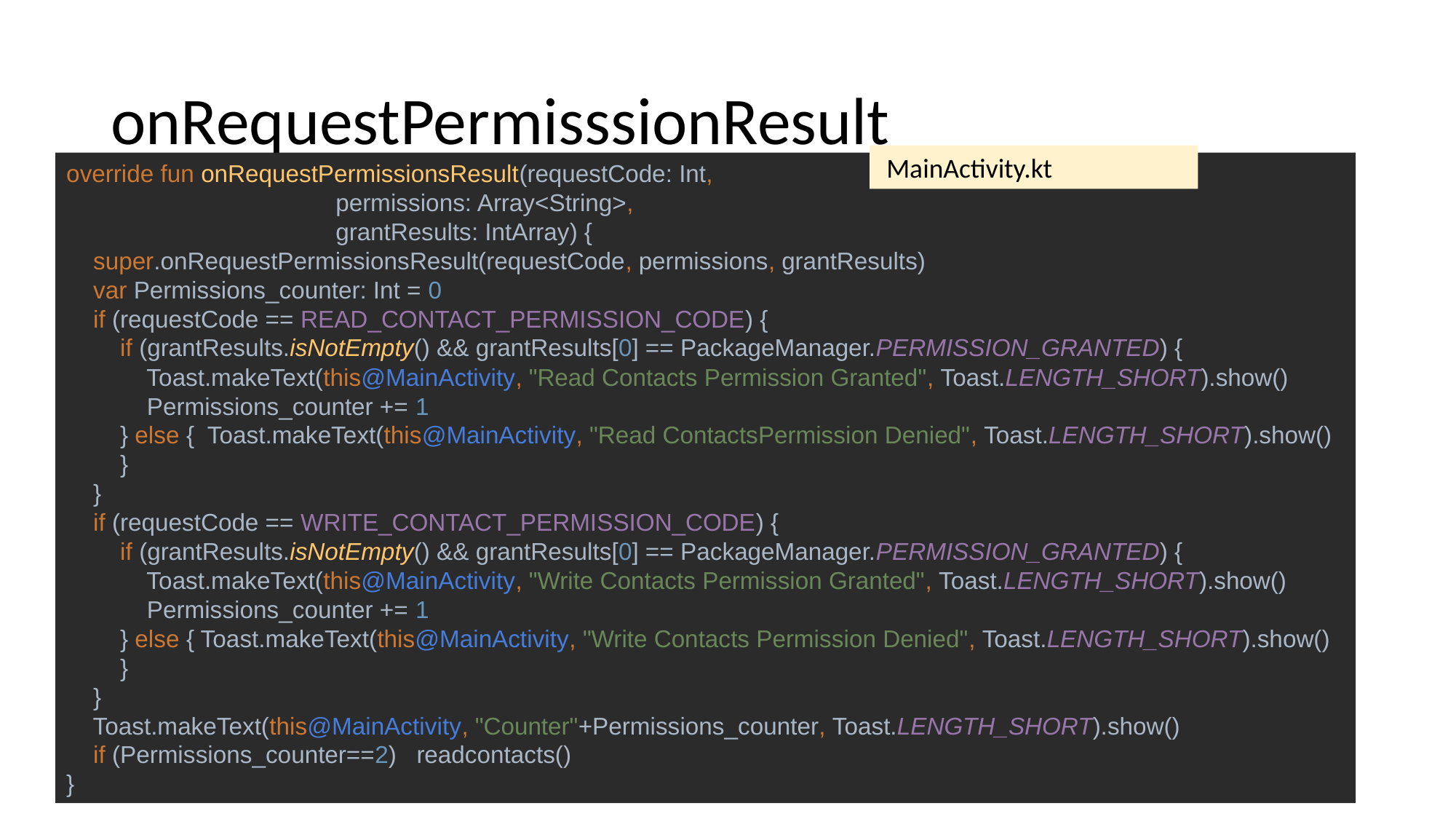

# onRequestPermisssionResult
 MainActivity.kt
override fun onRequestPermissionsResult(requestCode: Int,
                                        permissions: Array<String>,
                                        grantResults: IntArray) {
    super.onRequestPermissionsResult(requestCode, permissions, grantResults)
    var Permissions_counter: Int = 0
    if (requestCode == READ_CONTACT_PERMISSION_CODE) {
        if (grantResults.isNotEmpty() && grantResults[0] == PackageManager.PERMISSION_GRANTED) {
            Toast.makeText(this@MainActivity, "Read Contacts Permission Granted", Toast.LENGTH_SHORT).show()
            Permissions_counter += 1
        } else {  Toast.makeText(this@MainActivity, "Read ContactsPermission Denied", Toast.LENGTH_SHORT).show()
        }
    }
    if (requestCode == WRITE_CONTACT_PERMISSION_CODE) {
        if (grantResults.isNotEmpty() && grantResults[0] == PackageManager.PERMISSION_GRANTED) {
            Toast.makeText(this@MainActivity, "Write Contacts Permission Granted", Toast.LENGTH_SHORT).show()
            Permissions_counter += 1
        } else { Toast.makeText(this@MainActivity, "Write Contacts Permission Denied", Toast.LENGTH_SHORT).show()
        }
    }
    Toast.makeText(this@MainActivity, "Counter"+Permissions_counter, Toast.LENGTH_SHORT).show()
    if (Permissions_counter==2)   readcontacts()
}